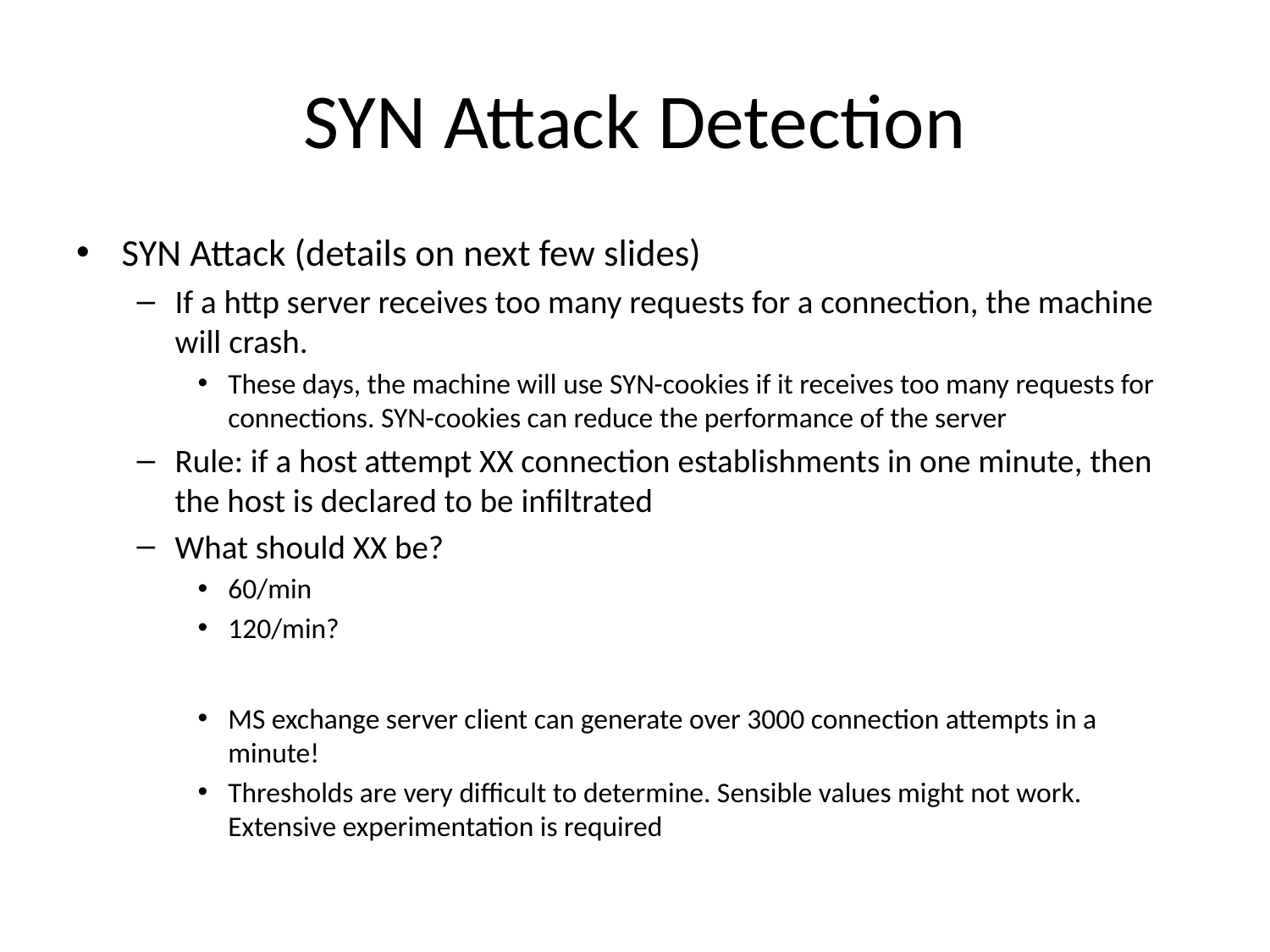

# SYN Attack Detection
SYN Attack (details on next few slides)
If a http server receives too many requests for a connection, the machine will crash.
These days, the machine will use SYN-cookies if it receives too many requests for connections. SYN-cookies can reduce the performance of the server
Rule: if a host attempt XX connection establishments in one minute, then the host is declared to be infiltrated
What should XX be?
60/min
120/min?

MS exchange server client can generate over 3000 connection attempts in a minute!
Thresholds are very difficult to determine. Sensible values might not work. Extensive experimentation is required